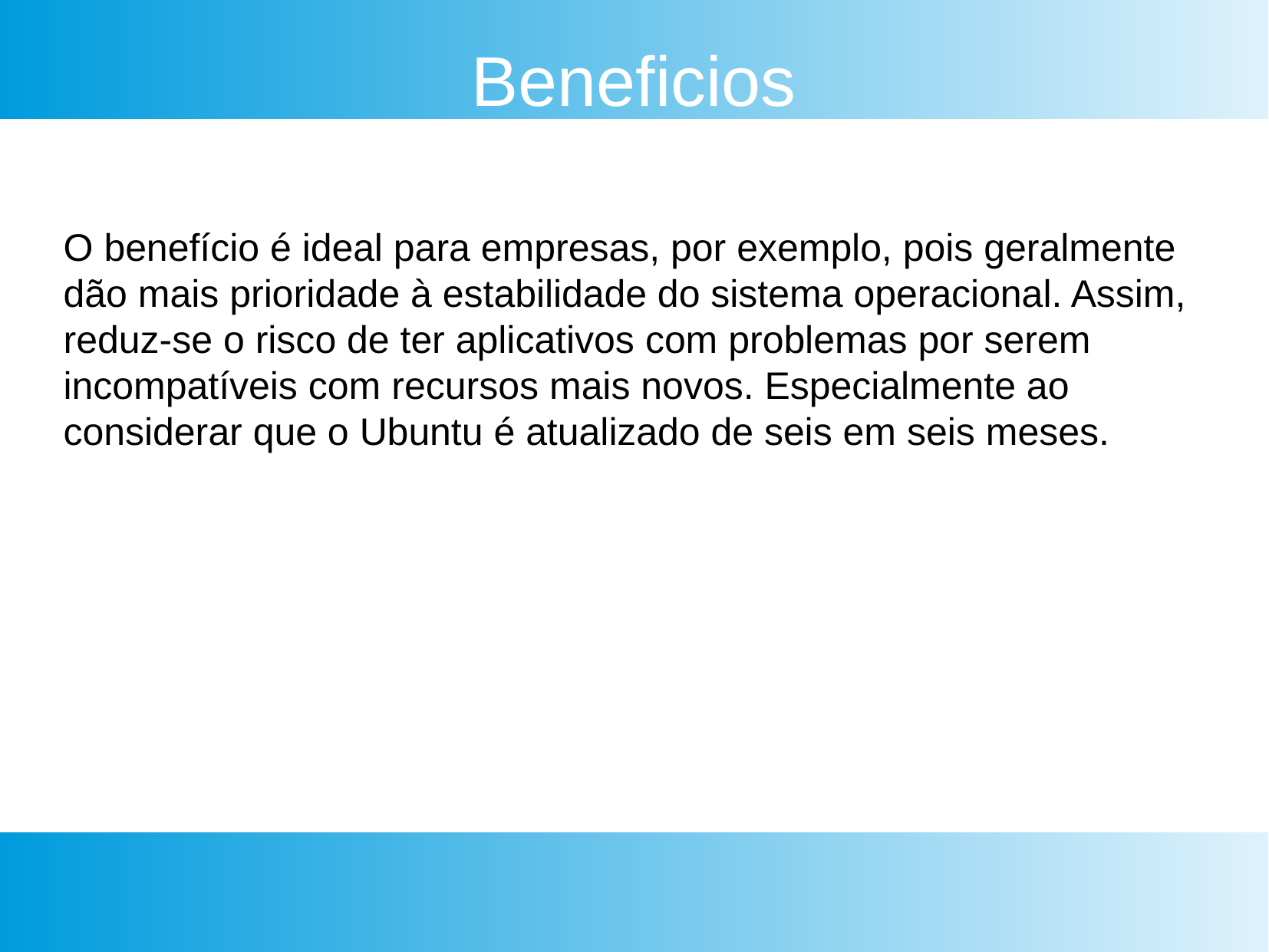

Beneficios
O benefício é ideal para empresas, por exemplo, pois geralmente dão mais prioridade à estabilidade do sistema operacional. Assim, reduz-se o risco de ter aplicativos com problemas por serem incompatíveis com recursos mais novos. Especialmente ao considerar que o Ubuntu é atualizado de seis em seis meses.